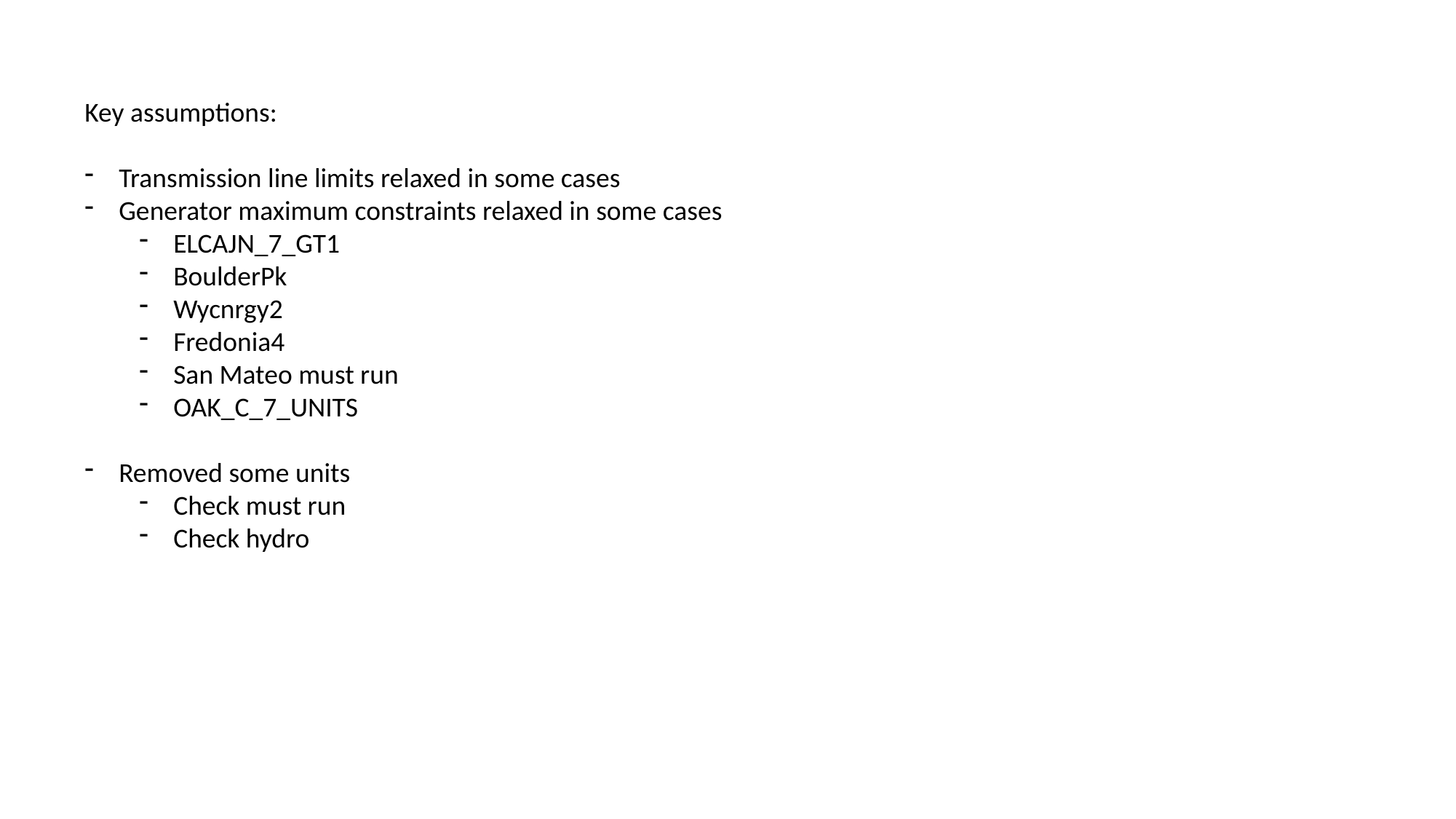

Key assumptions:

Transmission line limits relaxed in some cases
Generator maximum constraints relaxed in some cases
ELCAJN_7_GT1
BoulderPk
Wycnrgy2
Fredonia4
San Mateo must run
OAK_C_7_UNITS

Removed some units
Check must run
Check hydro